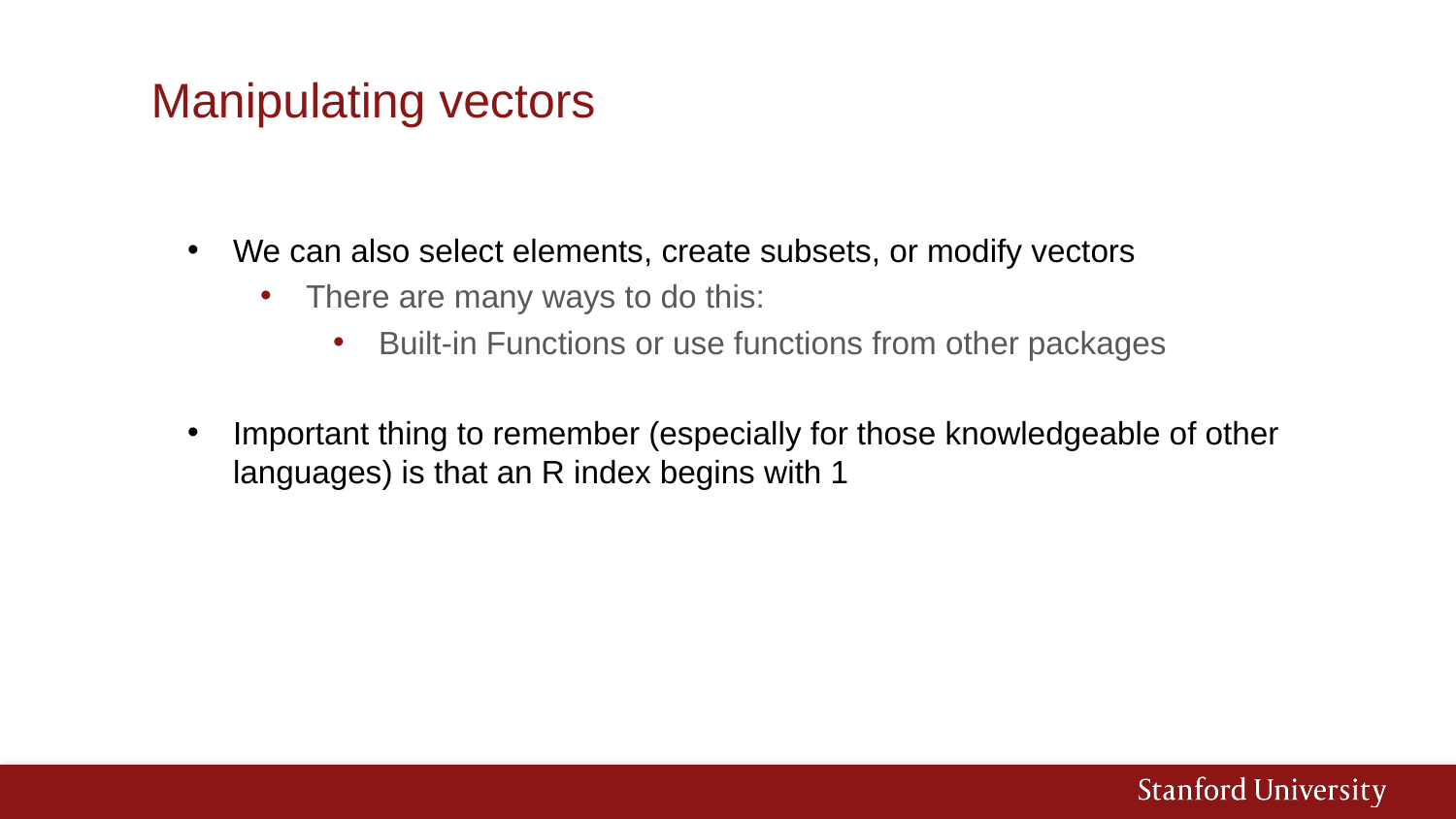

# Manipulating vectors
We can also select elements, create subsets, or modify vectors
There are many ways to do this:
Built-in Functions or use functions from other packages

Important thing to remember (especially for those knowledgeable of other languages) is that an R index begins with 1